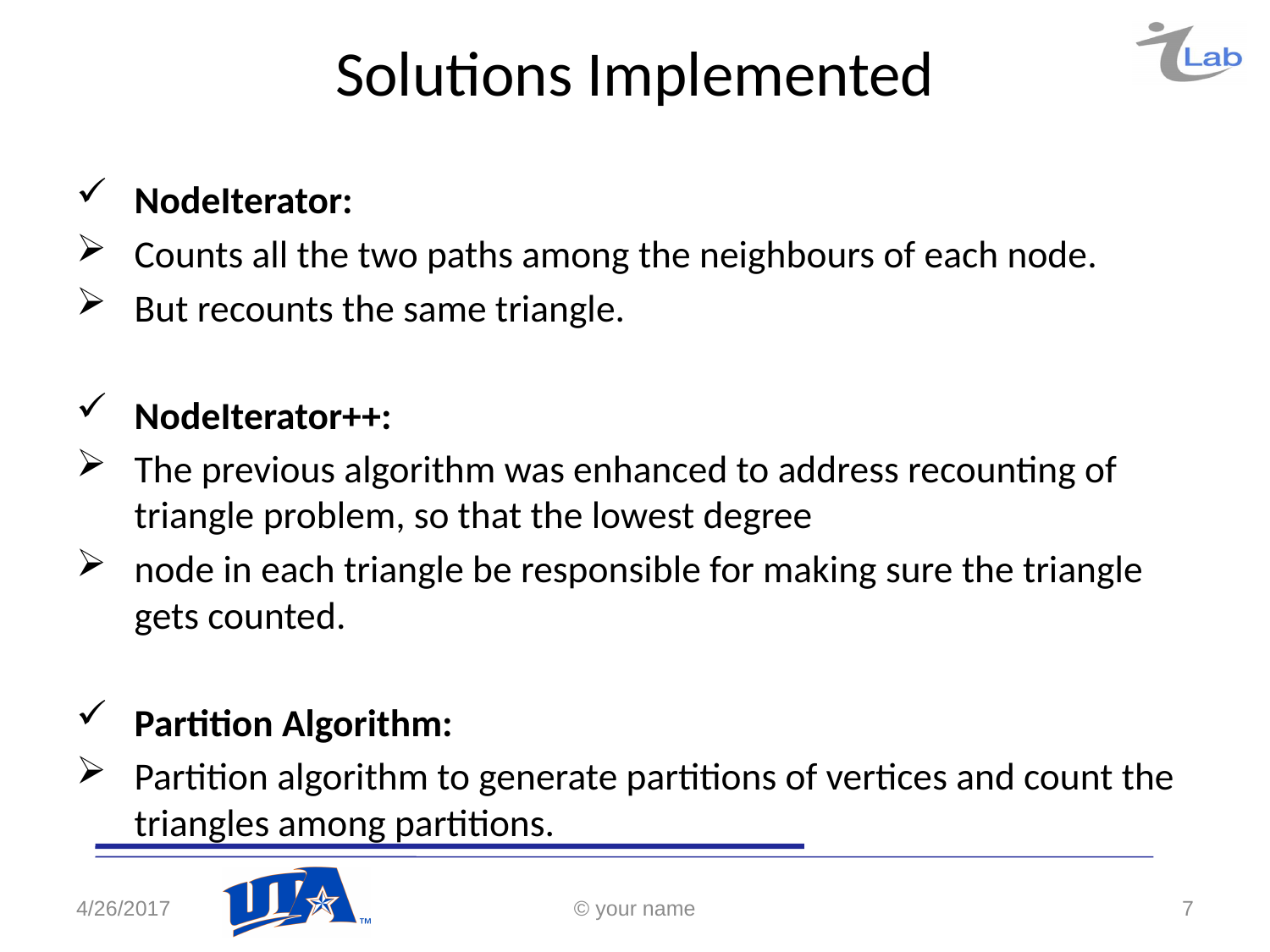

# Solutions Implemented
NodeIterator:
Counts all the two paths among the neighbours of each node.
But recounts the same triangle.

NodeIterator++:
The previous algorithm was enhanced to address recounting of triangle problem, so that the lowest degree
node in each triangle be responsible for making sure the triangle gets counted.

Partition Algorithm:
Partition algorithm to generate partitions of vertices and count the triangles among partitions.
4/26/2017
© your name
7